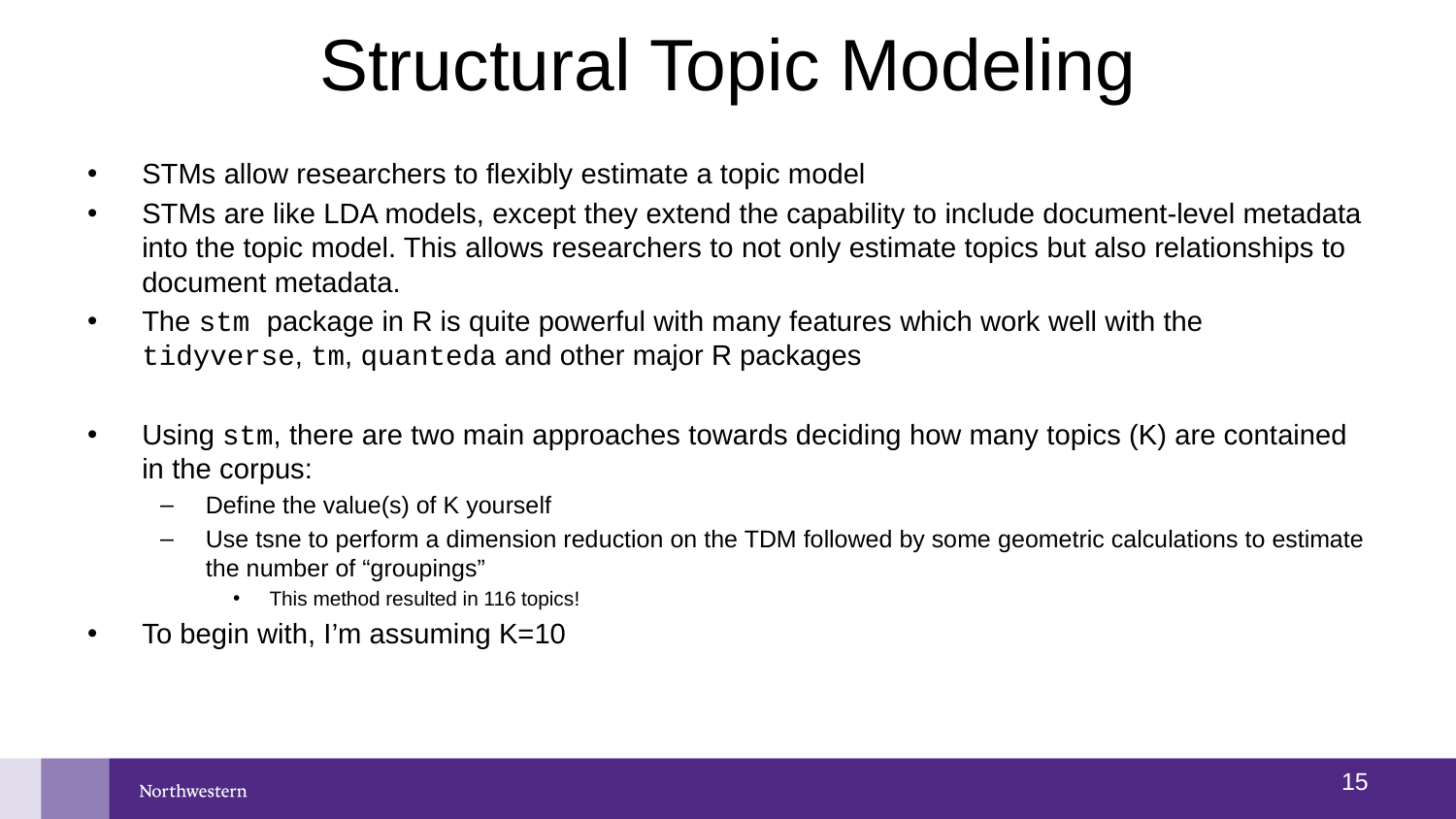

# Structural Topic Modeling
STMs allow researchers to flexibly estimate a topic model
STMs are like LDA models, except they extend the capability to include document-level metadata into the topic model. This allows researchers to not only estimate topics but also relationships to document metadata.
The stm package in R is quite powerful with many features which work well with the tidyverse, tm, quanteda and other major R packages

Using stm, there are two main approaches towards deciding how many topics (K) are contained in the corpus:
Define the value(s) of K yourself
Use tsne to perform a dimension reduction on the TDM followed by some geometric calculations to estimate the number of “groupings”
This method resulted in 116 topics!
To begin with, I’m assuming K=10
15